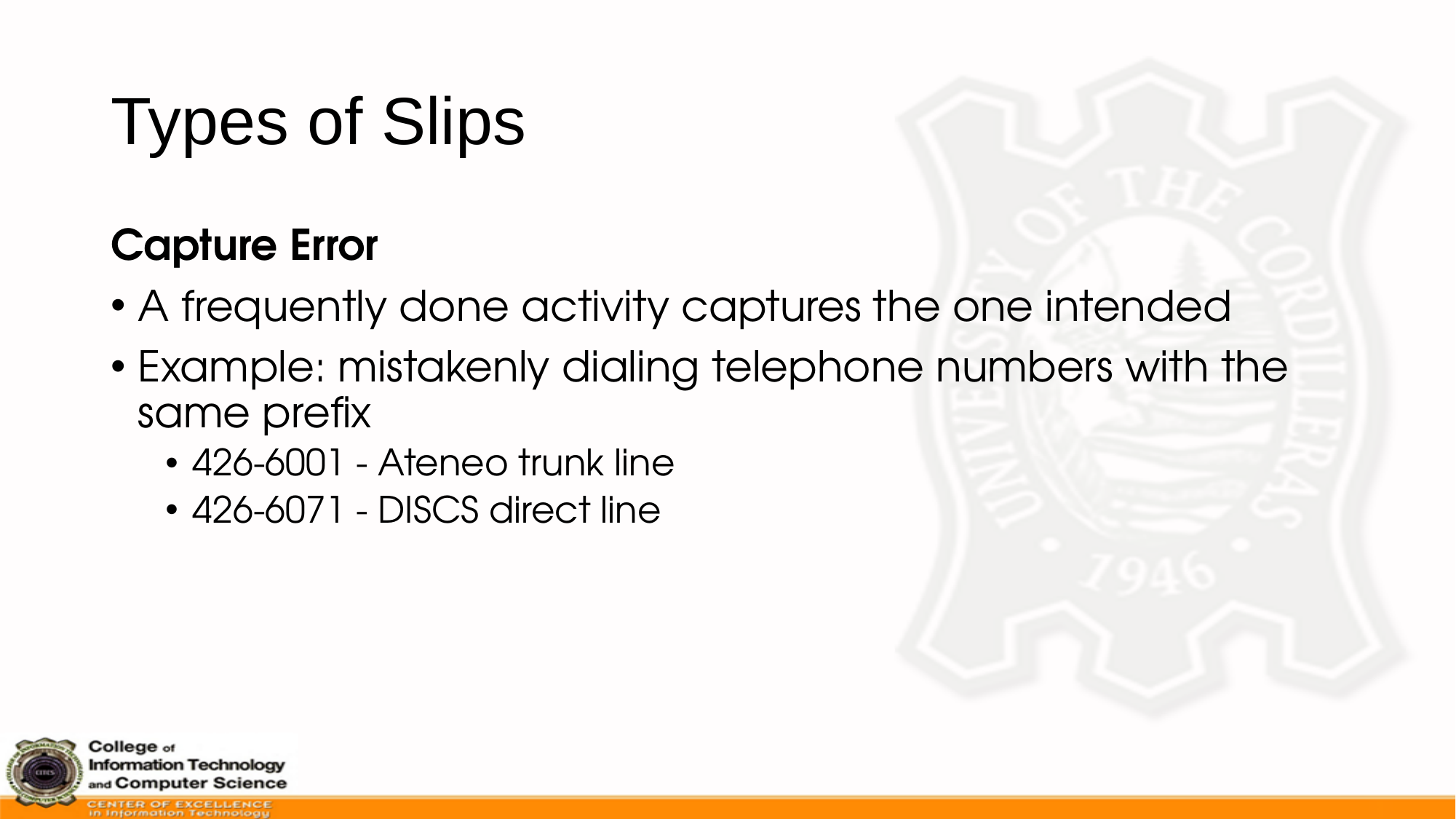

# Types of Slips
Capture Error
A frequently done activity captures the one intended
Example: mistakenly dialing telephone numbers with the same prefix
426-6001 - Ateneo trunk line
426-6071 - DISCS direct line